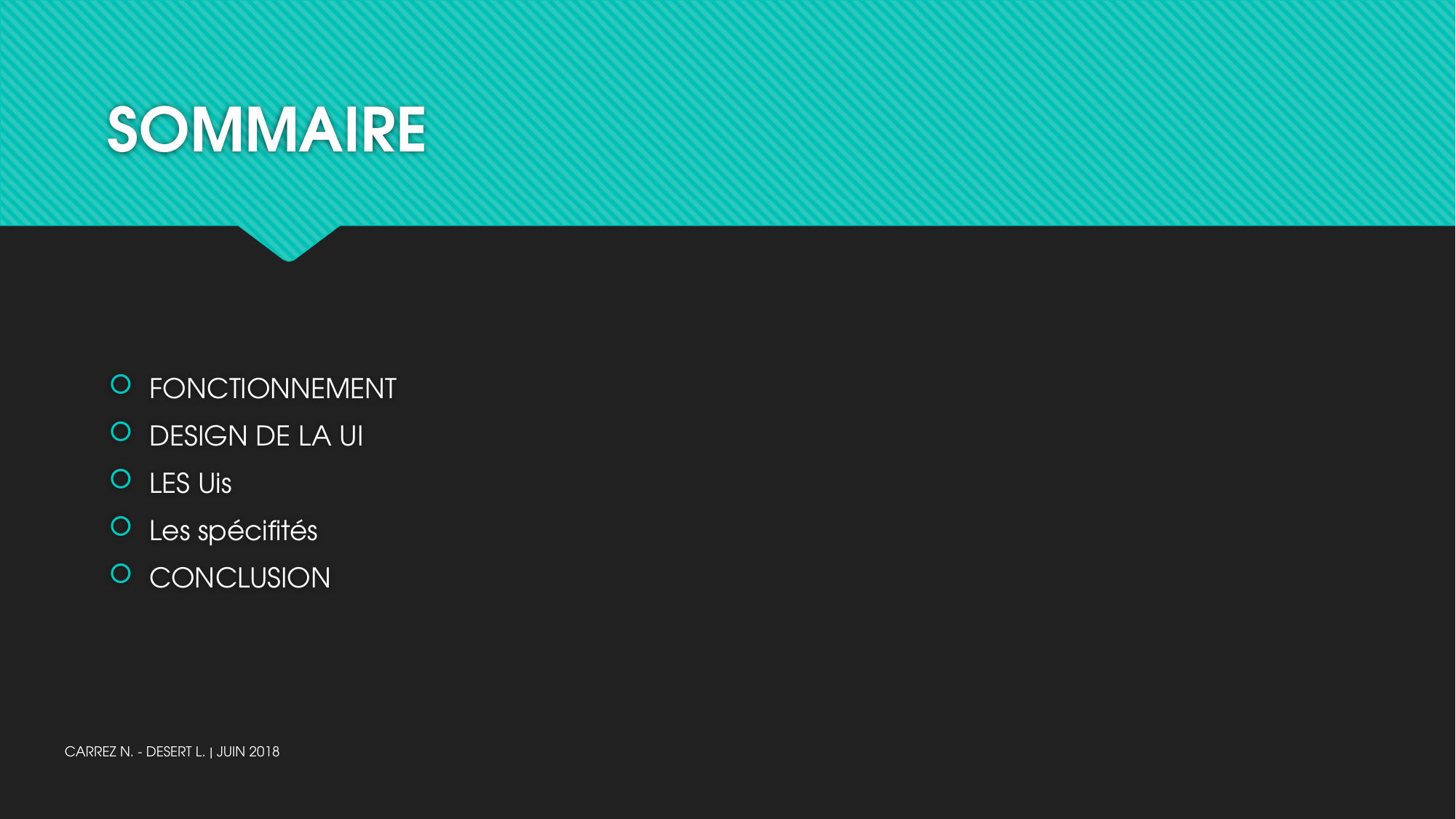

# SOMMAIRE
FONCTIONNEMENT
DESIGN DE LA UI
LES Uis
Les spécifités
CONCLUSION
CARREZ N. - DESERT L. | JUIN 2018